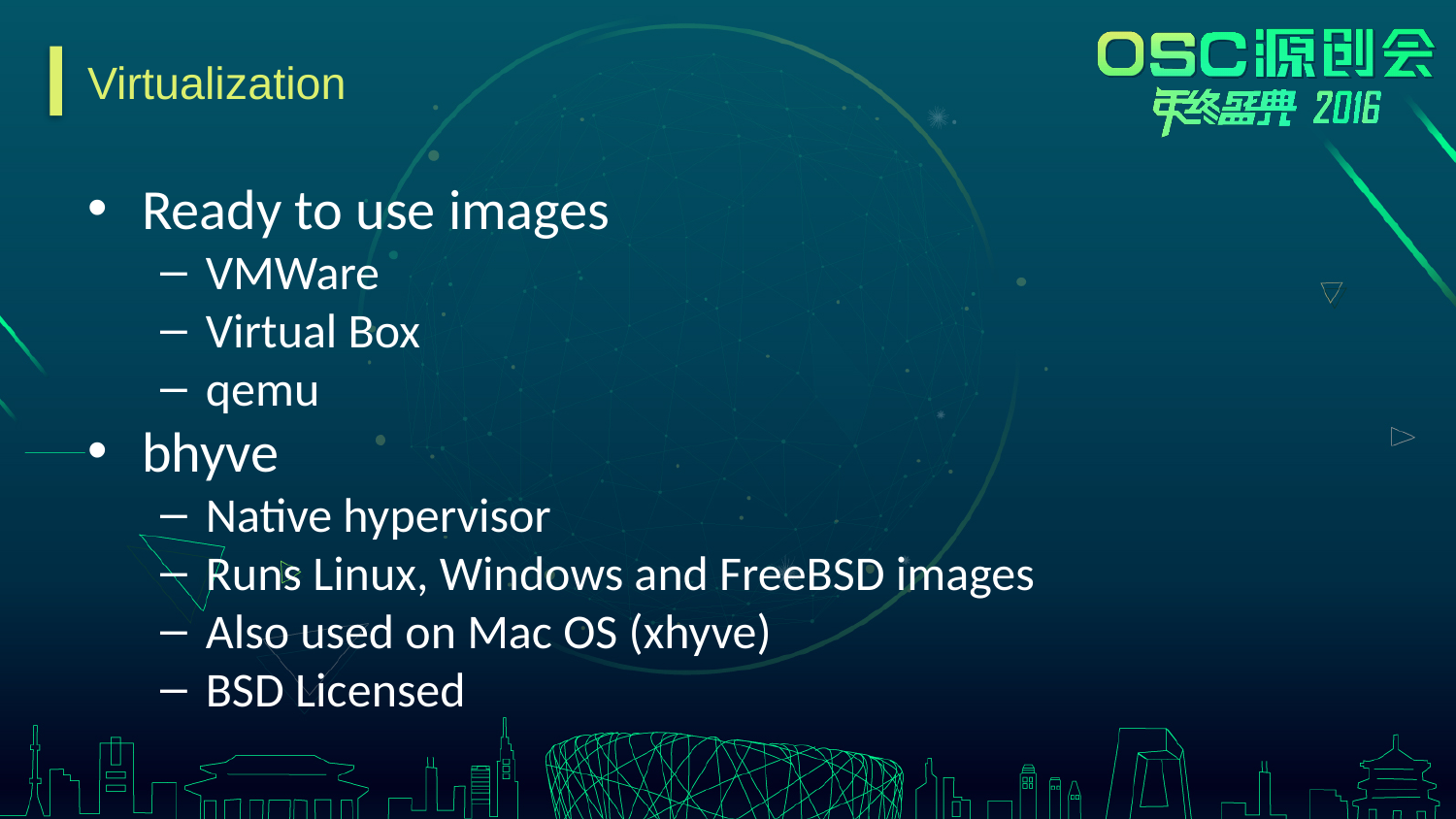

# Virtualization
Ready to use images
VMWare
Virtual Box
qemu
bhyve
Native hypervisor
Runs Linux, Windows and FreeBSD images
Also used on Mac OS (xhyve)
BSD Licensed